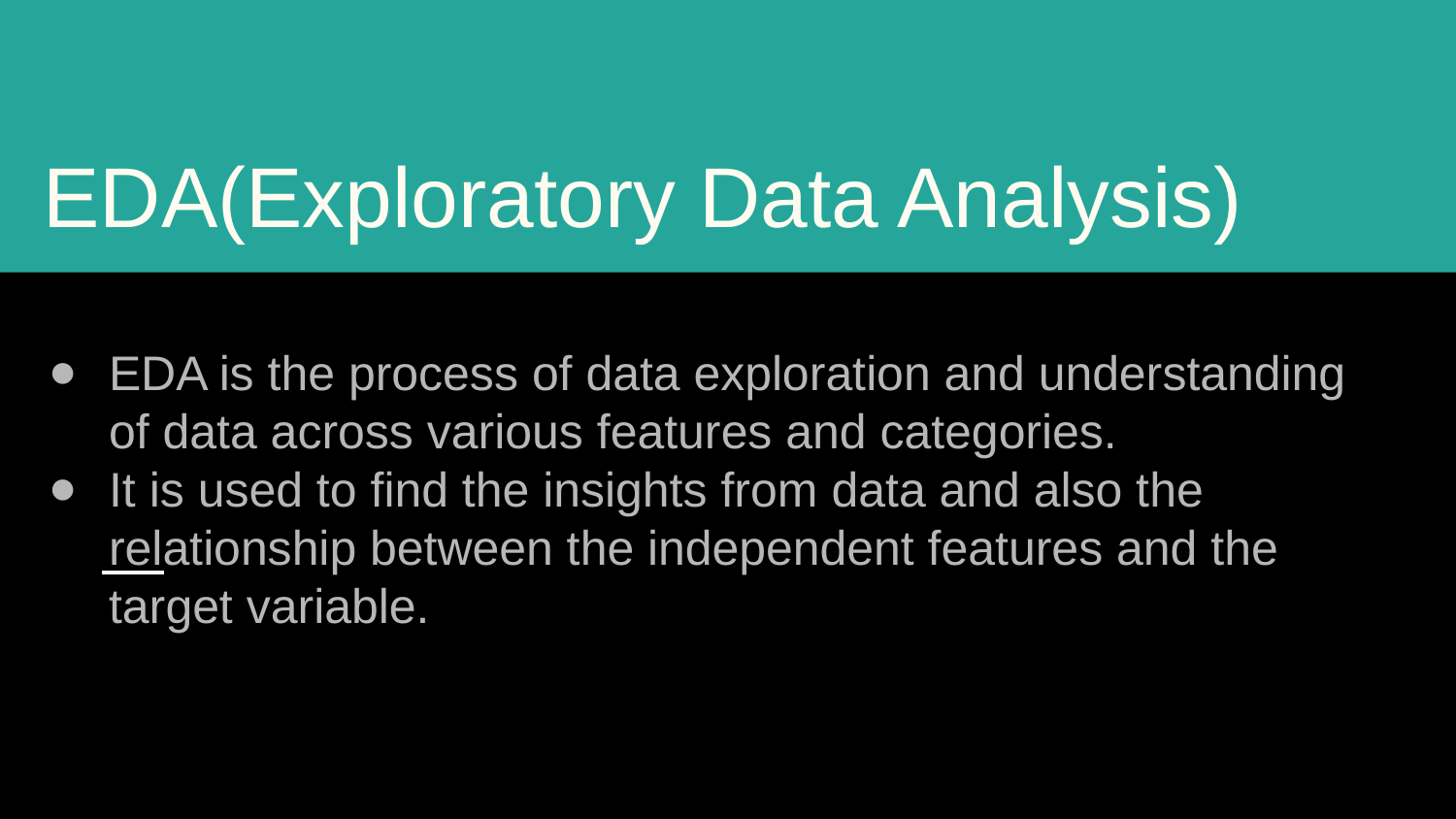

# EDA(Exploratory Data Analysis)
EDA is the process of data exploration and understanding of data across various features and categories.
It is used to find the insights from data and also the relationship between the independent features and the target variable.